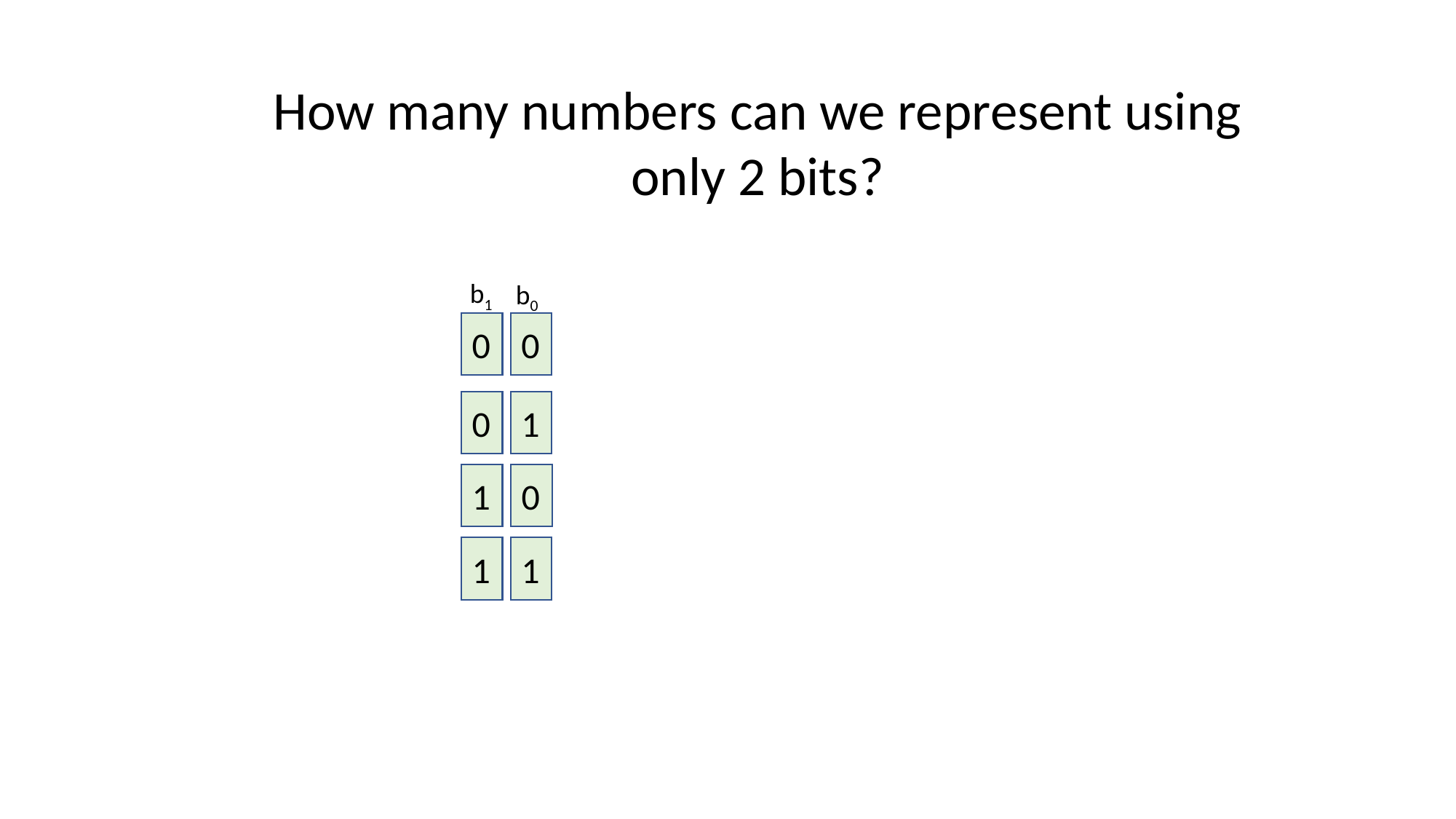

How many numbers can we represent using only 2 bits?
b1
b0
0
0
0
1
1
0
1
1